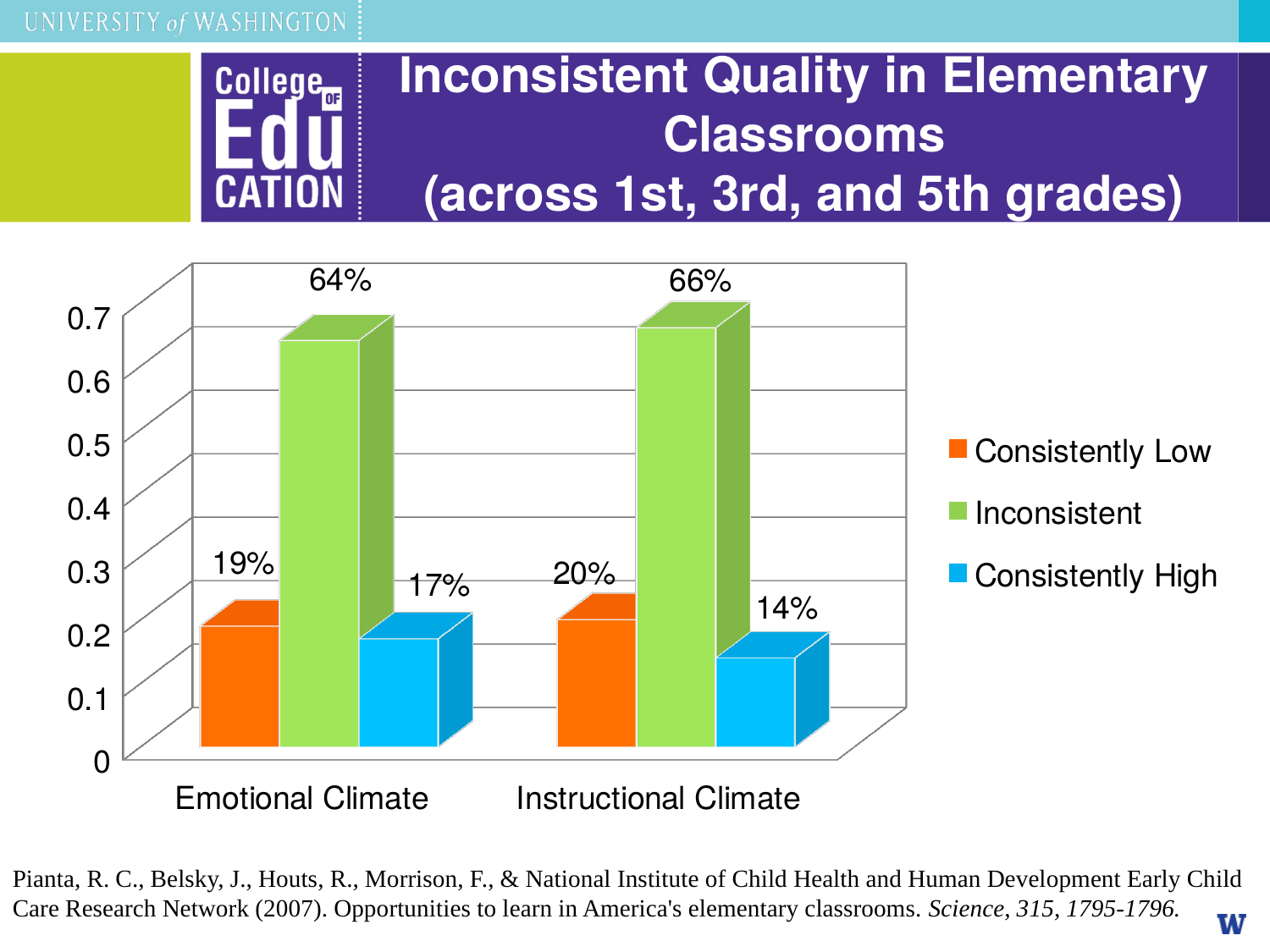

# Inconsistent Quality in Elementary Classrooms (across 1st, 3rd, and 5th grades)

[unsupported chart]

Pianta, R. C., Belsky, J., Houts, R., Morrison, F., & National Institute of Child Health and Human Development Early Child Care Research Network (2007). Opportunities to learn in America's elementary classrooms. Science, 315, 1795-1796.